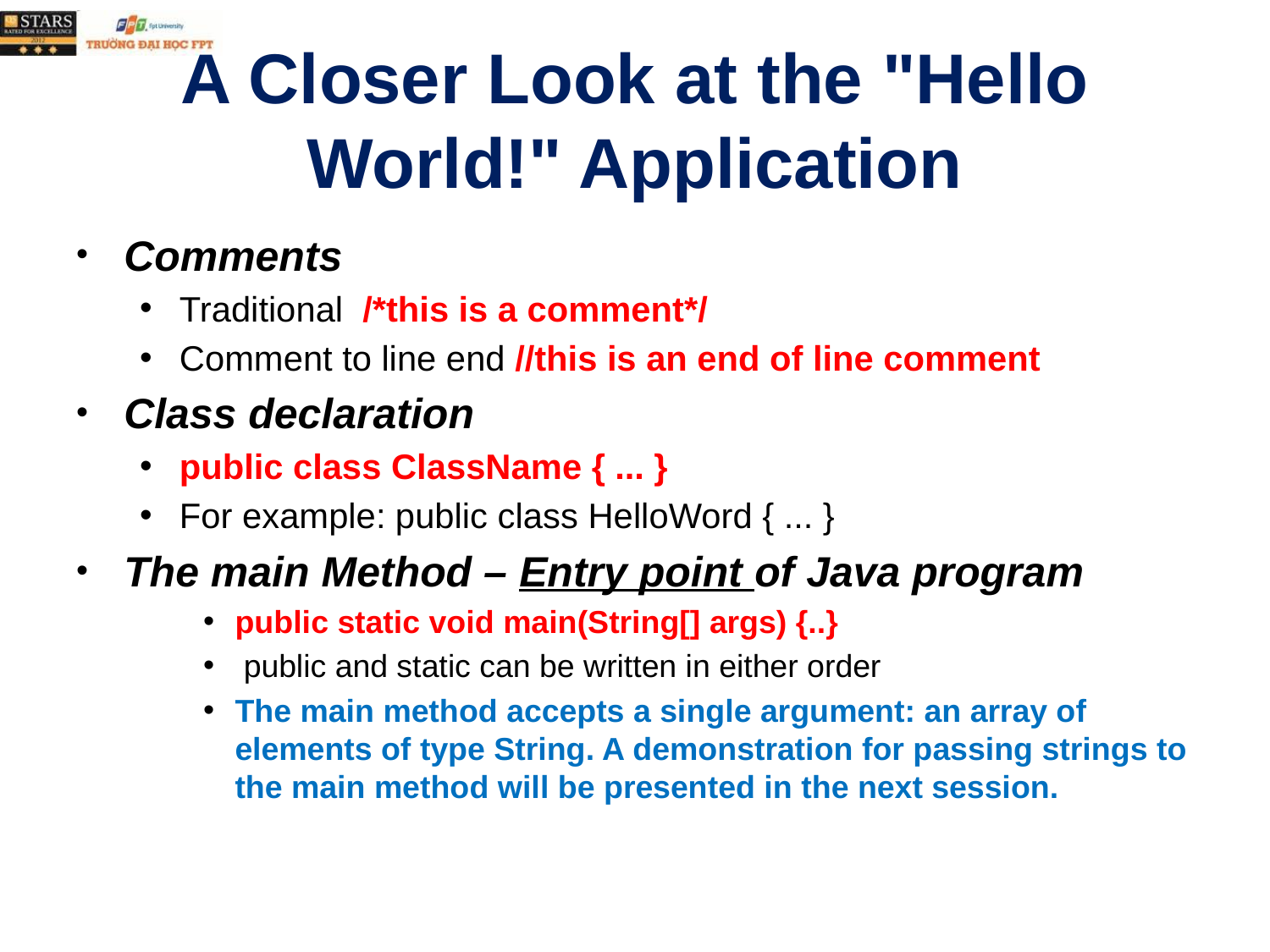

# A Closer Look at the "Hello World!" Application
Comments
Traditional  /*this is a comment*/
Comment to line end //this is an end of line comment
Class declaration
public class ClassName { ... }
For example: public class HelloWord { ... }
The main Method – Entry point of Java program
public static void main(String[] args) {..}
 public and static can be written in either order
The main method accepts a single argument: an array of elements of type String. A demonstration for passing strings to the main method will be presented in the next session.